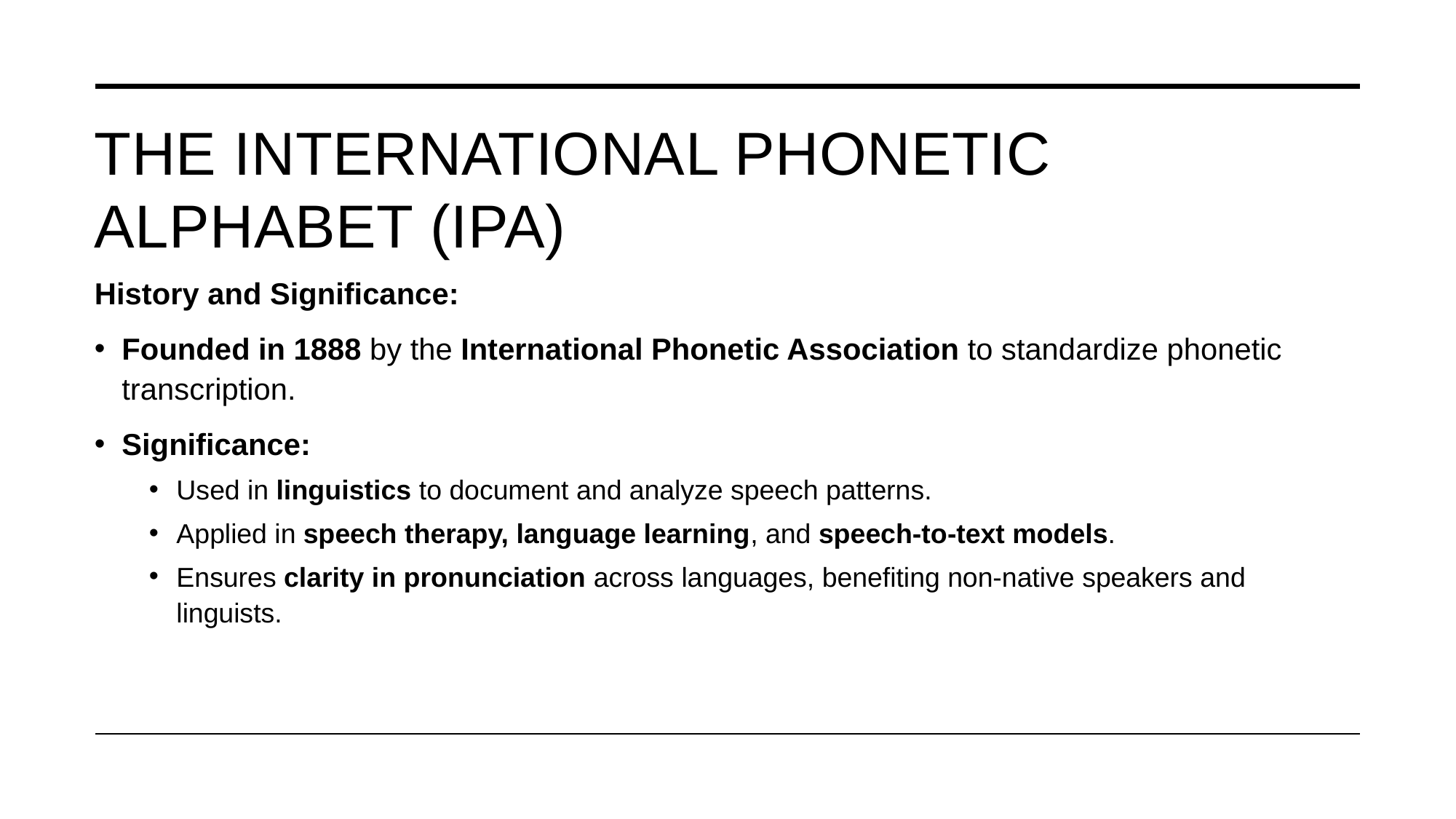

# The International Phonetic Alphabet (IPA)
History and Significance:
Founded in 1888 by the International Phonetic Association to standardize phonetic transcription.
Significance:
Used in linguistics to document and analyze speech patterns.
Applied in speech therapy, language learning, and speech-to-text models.
Ensures clarity in pronunciation across languages, benefiting non-native speakers and linguists.